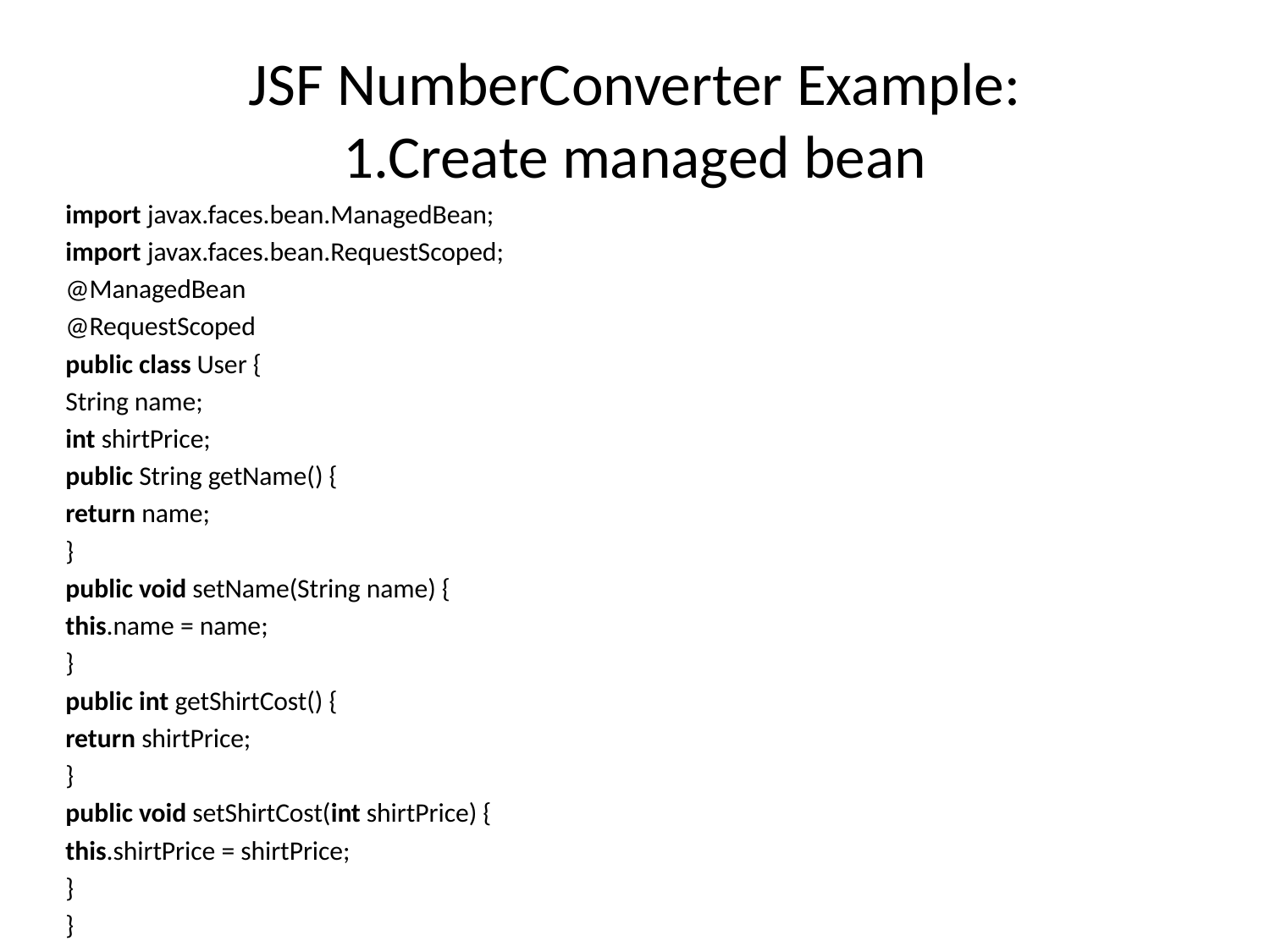

# JSF NumberConverter Example: 1.Create managed bean
import javax.faces.bean.ManagedBean;
import javax.faces.bean.RequestScoped;
@ManagedBean
@RequestScoped
public class User {
String name;
int shirtPrice;
public String getName() {
return name;
}
public void setName(String name) {
this.name = name;
}
public int getShirtCost() {
return shirtPrice;
}
public void setShirtCost(int shirtPrice) {
this.shirtPrice = shirtPrice;
}
}